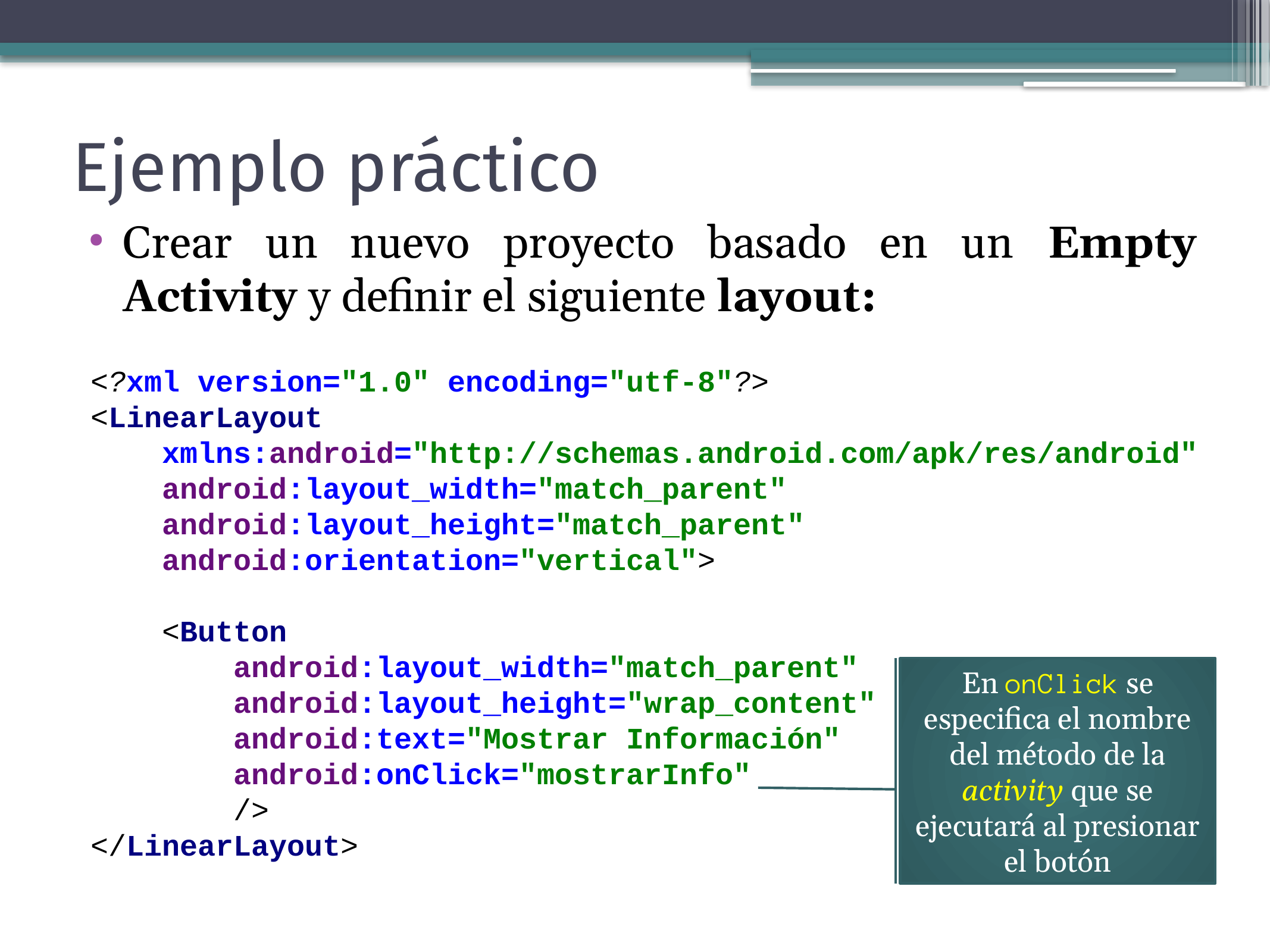

Ejemplo práctico
Crear un nuevo proyecto basado en un Empty Activity y definir el siguiente layout:
<?xml version="1.0" encoding="utf-8"?>
<LinearLayout
    xmlns:android="http://schemas.android.com/apk/res/android"
    android:layout_width="match_parent"
    android:layout_height="match_parent"
    android:orientation="vertical">
    <Button
        android:layout_width="match_parent"
        android:layout_height="wrap_content"
        android:text="Mostrar Información"
        android:onClick="mostrarInfo"
        />
</LinearLayout>
En onClick se especifica el nombre del método de la activity que se ejecutará al presionar el botón